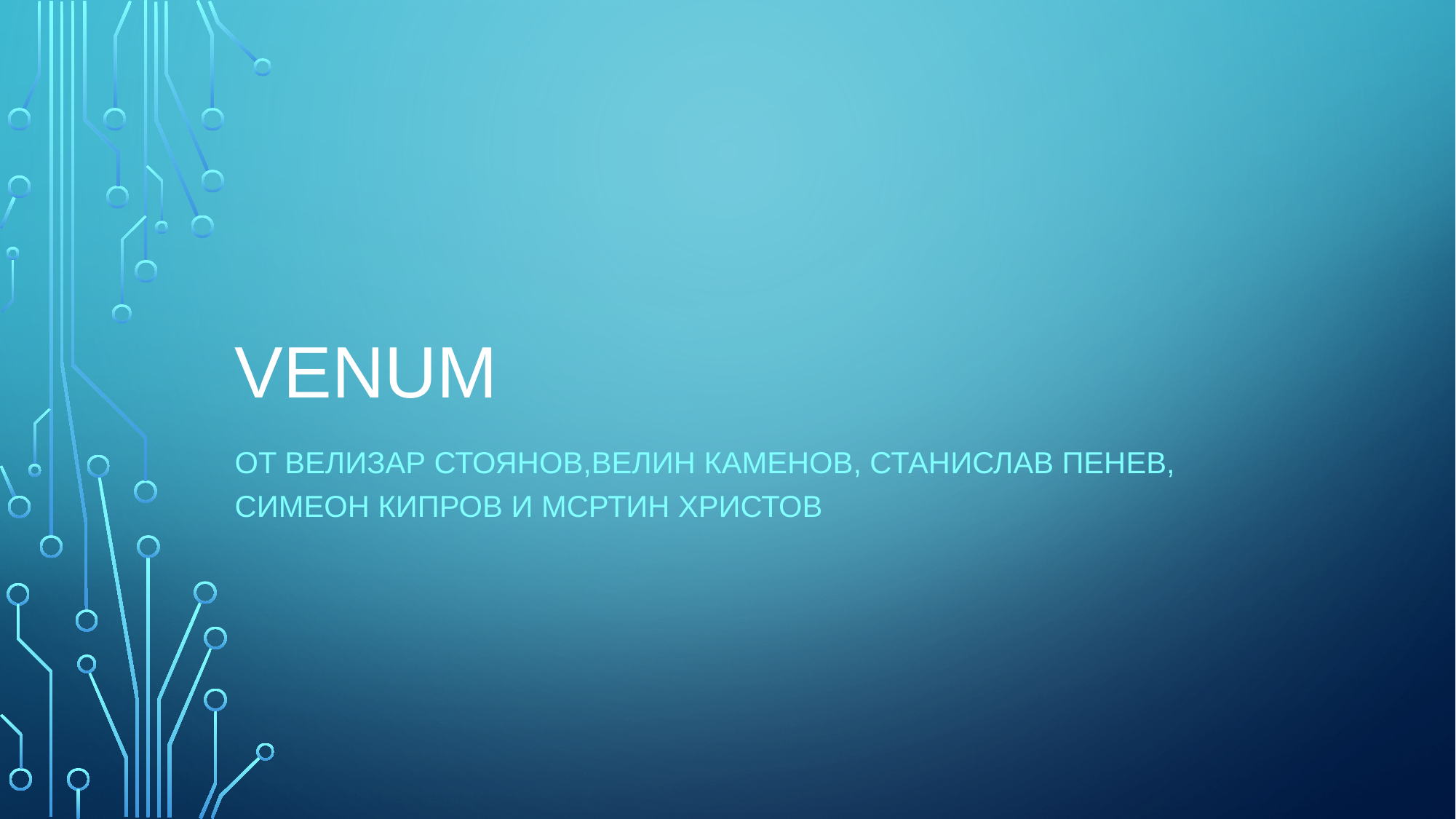

# Venum
Ot велизар стоянов,велин каменов, станислав пенев, симеон кипров и мсртин христов